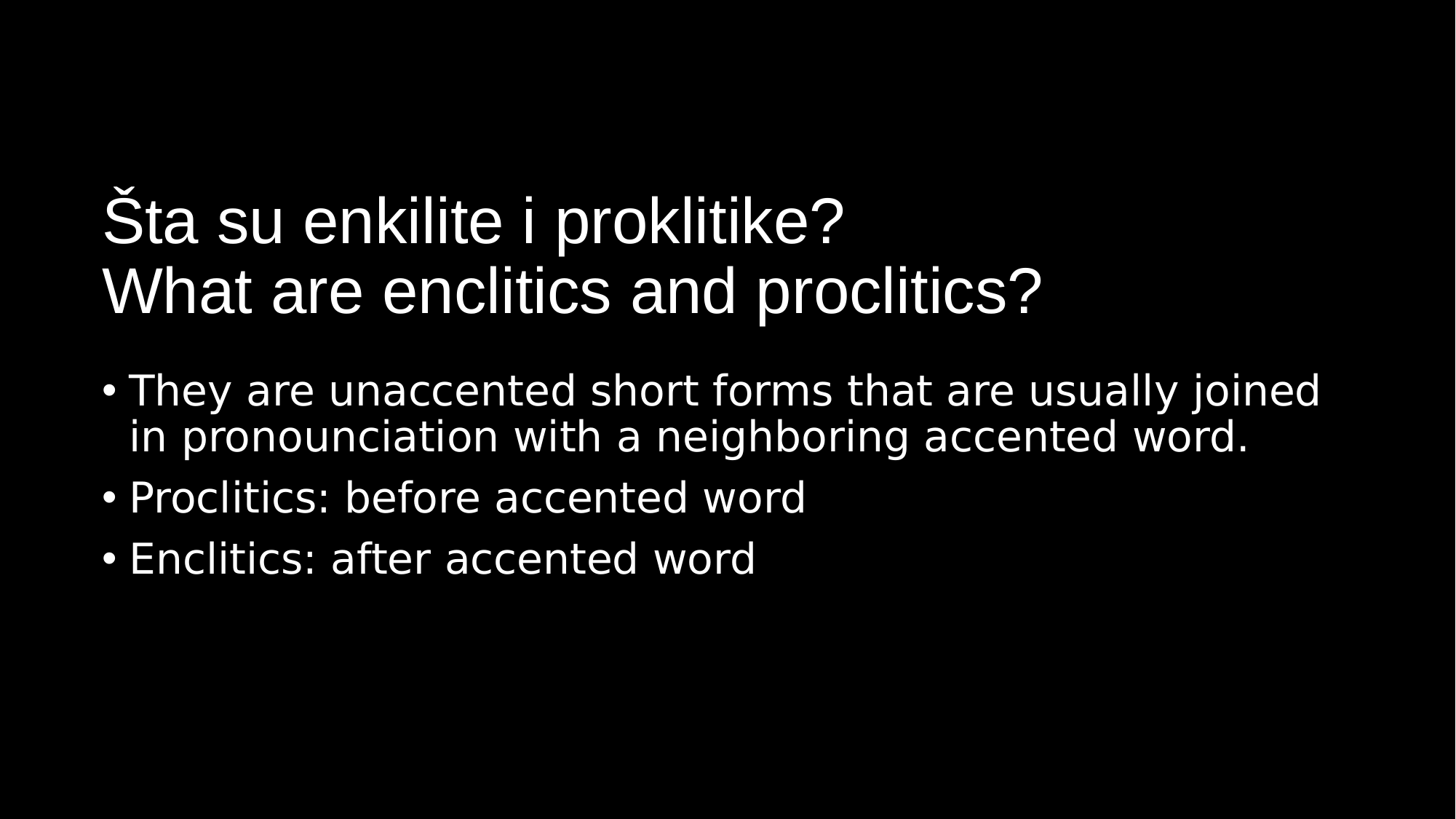

# Šta su enkilite i proklitike? What are enclitics and proclitics?
They are unaccented short forms that are usually joined in pronounciation with a neighboring accented word.
Proclitics: before accented word
Enclitics: after accented word